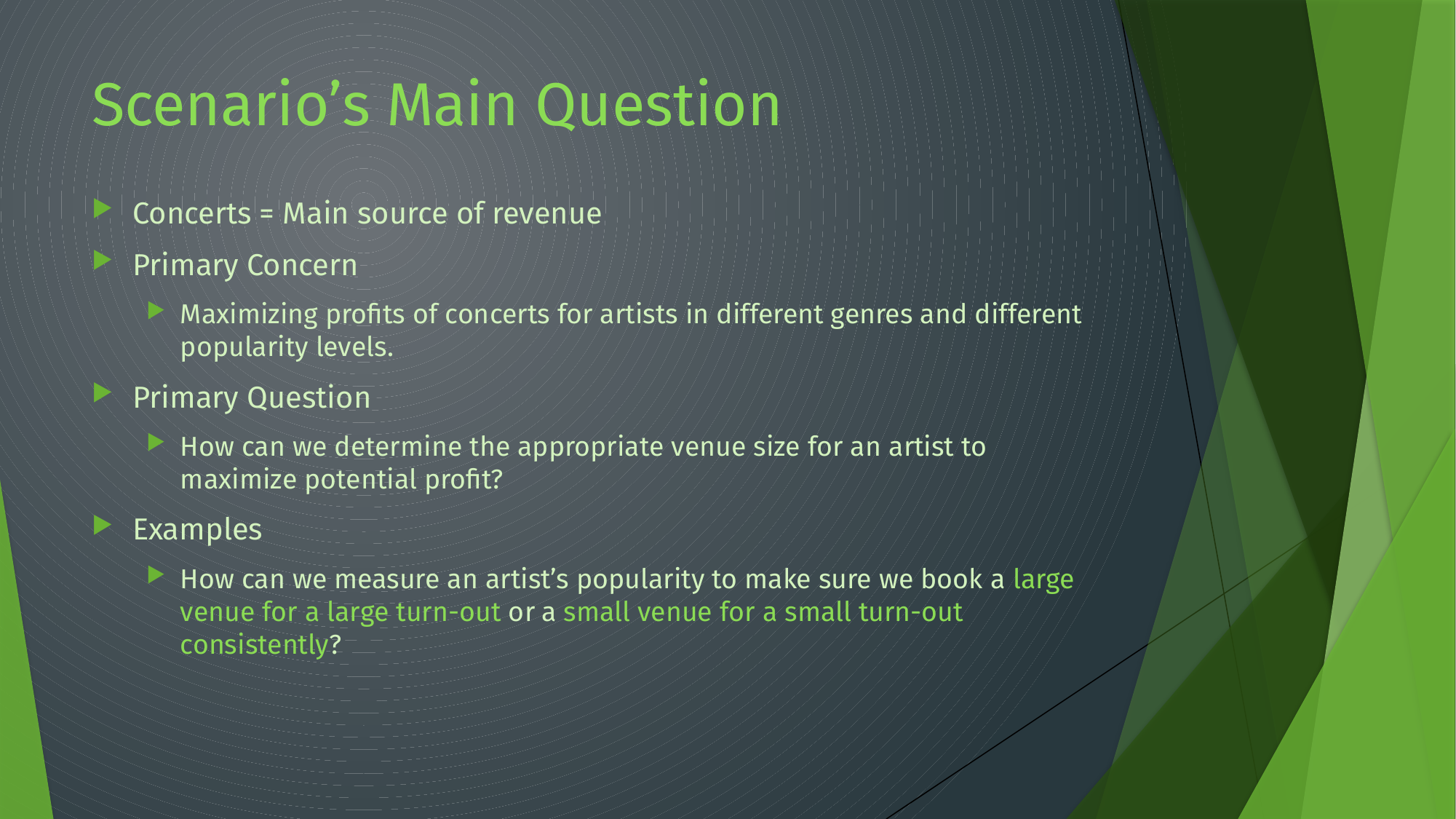

# Scenario’s Main Question
Concerts = Main source of revenue
Primary Concern
Maximizing profits of concerts for artists in different genres and different popularity levels.
Primary Question
How can we determine the appropriate venue size for an artist to maximize potential profit?
Examples
How can we measure an artist’s popularity to make sure we book a large venue for a large turn-out or a small venue for a small turn-out consistently?